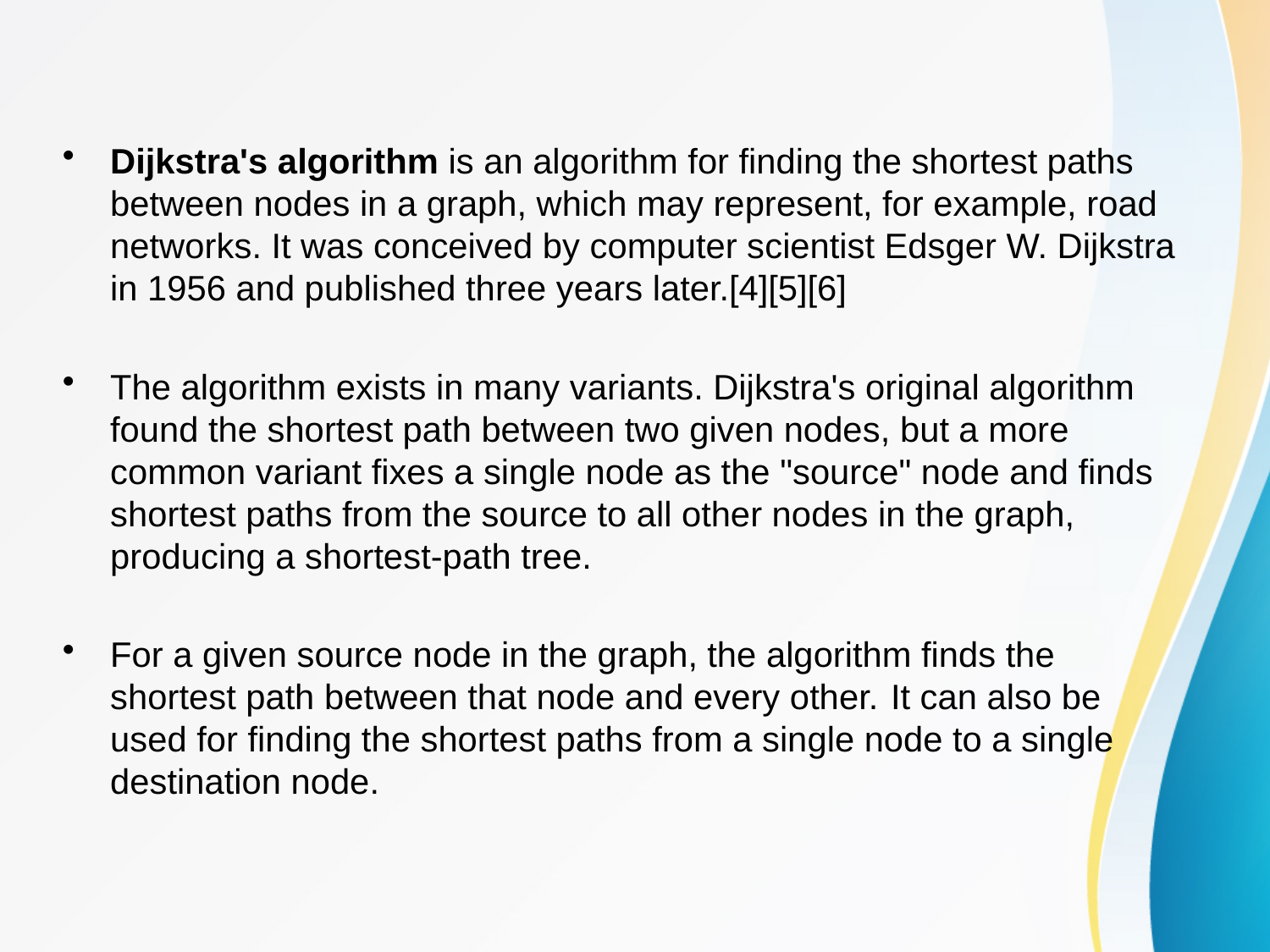

Dijkstra's algorithm is an algorithm for finding the shortest paths between nodes in a graph, which may represent, for example, road networks. It was conceived by computer scientist Edsger W. Dijkstra in 1956 and published three years later.[4][5][6]

The algorithm exists in many variants. Dijkstra's original algorithm found the shortest path between two given nodes, but a more common variant fixes a single node as the "source" node and finds shortest paths from the source to all other nodes in the graph, producing a shortest-path tree.

For a given source node in the graph, the algorithm finds the shortest path between that node and every other.  It can also be used for finding the shortest paths from a single node to a single destination node.